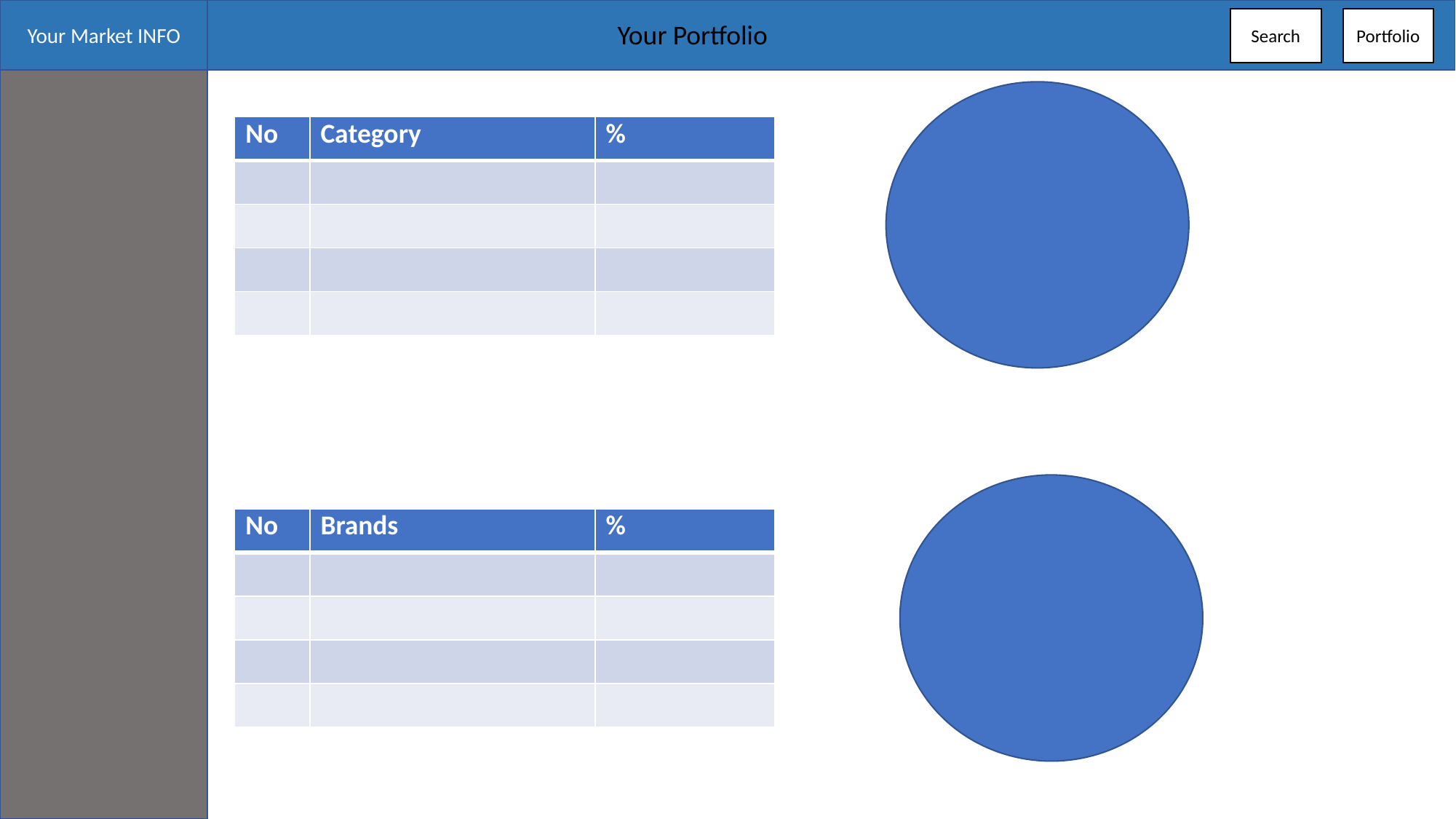

Your Market INFO

Search
Portfolio
Your Portfolio

| No | Category | % |
| --- | --- | --- |
|  |  |  |
|  |  |  |
|  |  |  |
|  |  |  |

| No | Brands | % |
| --- | --- | --- |
|  |  |  |
|  |  |  |
|  |  |  |
|  |  |  |